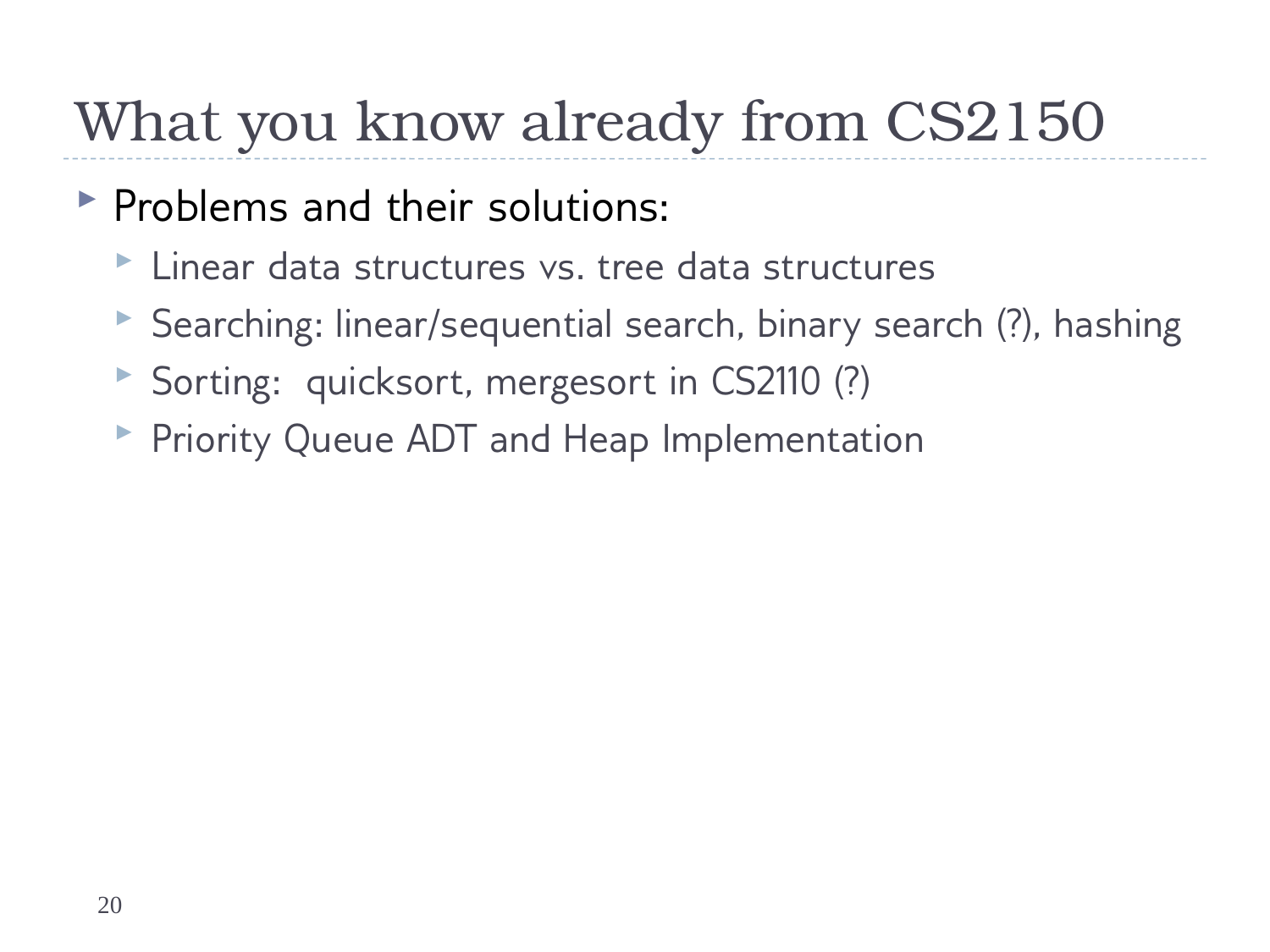

# What you know already from CS2150
Problems and their solutions:
Linear data structures vs. tree data structures
Searching: linear/sequential search, binary search (?), hashing
Sorting:  quicksort, mergesort in CS2110 (?)
Priority Queue ADT and Heap Implementation
20